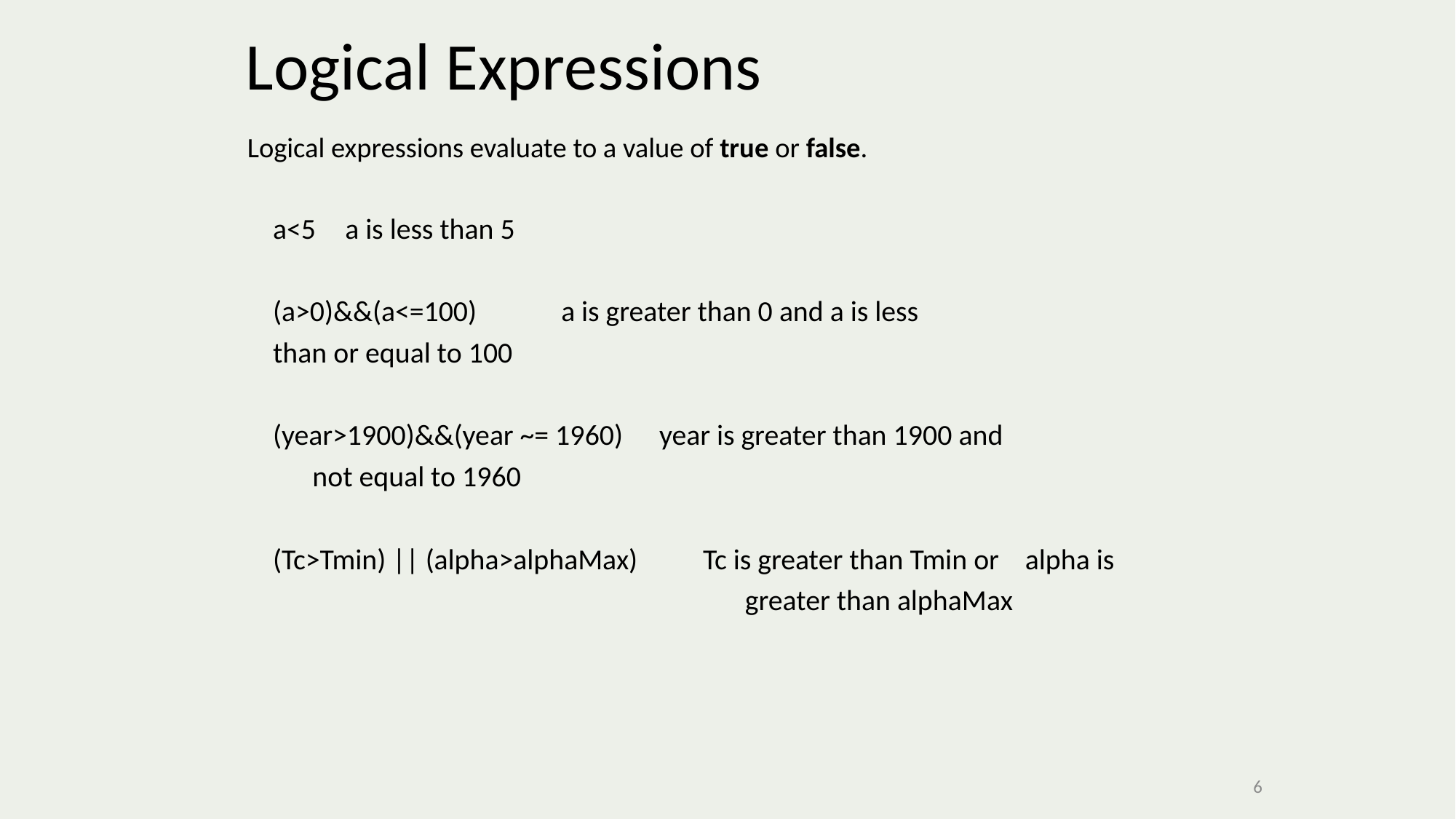

# Logical Expressions
Logical expressions evaluate to a value of true or false.

	a<5				a is less than 5

	(a>0)&&(a<=100)  		a is greater than 0 and a is less
						than or equal to 100

	(year>1900)&&(year ~= 1960)	    year is greater than 1900 and
						      not equal to 1960

	(Tc>Tmin) || (alpha>alphaMax)          Tc is greater than Tmin or    alpha is
                                                                            greater than alphaMax

6